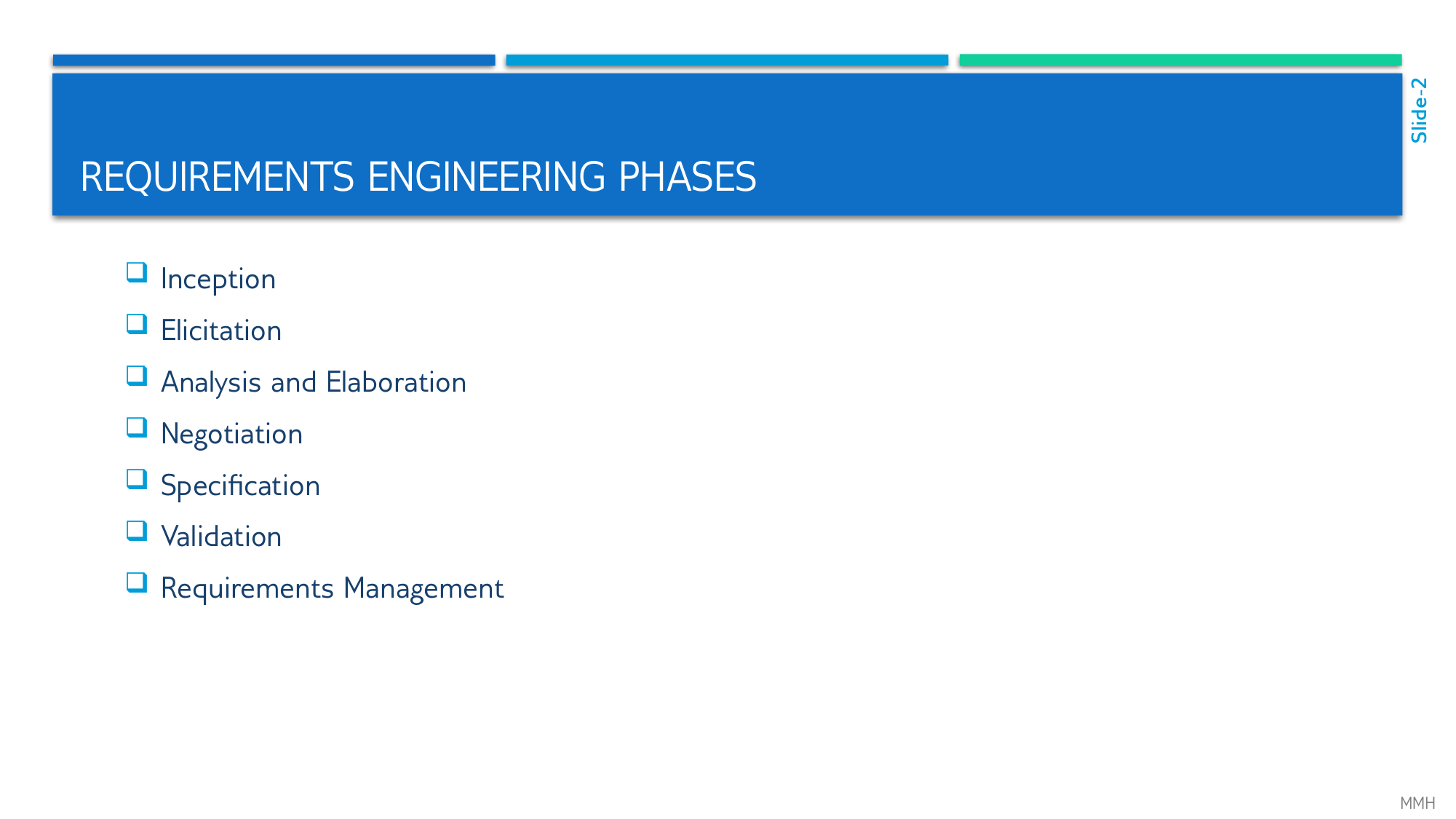

Slide-2
# Requirements engineering phases
Inception
Elicitation
Analysis and Elaboration
Negotiation
Specification
Validation
Requirements Management

  MMH